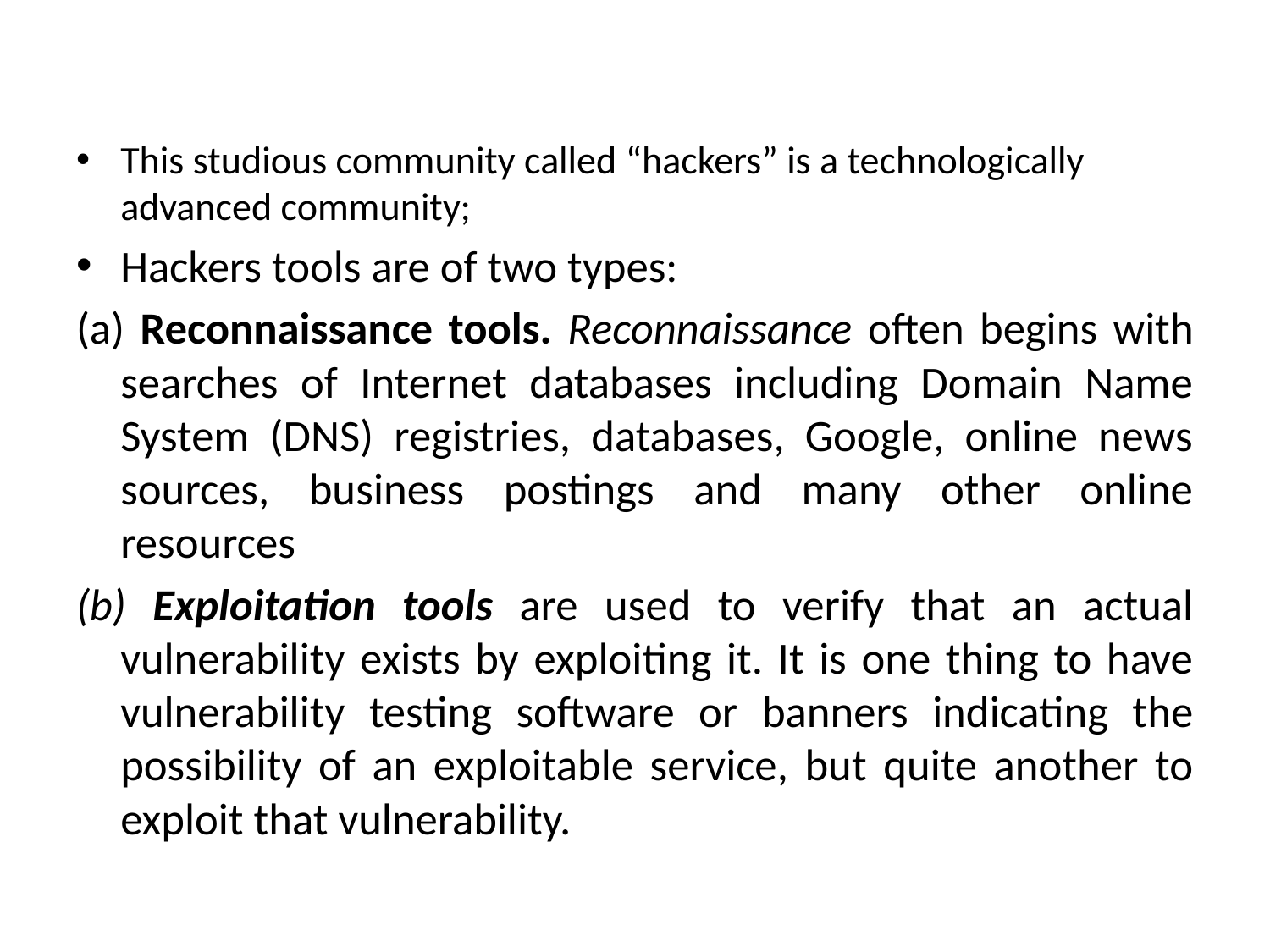

This studious community called “hackers” is a technologically advanced community;
Hackers tools are of two types:
(a) Reconnaissance tools. Reconnaissance often begins with searches of Internet databases including Domain Name System (DNS) registries, databases, Google, online news sources, business postings and many other online resources
(b) Exploitation tools are used to verify that an actual vulnerability exists by exploiting it. It is one thing to have vulnerability testing software or banners indicating the possibility of an exploitable service, but quite another to exploit that vulnerability.